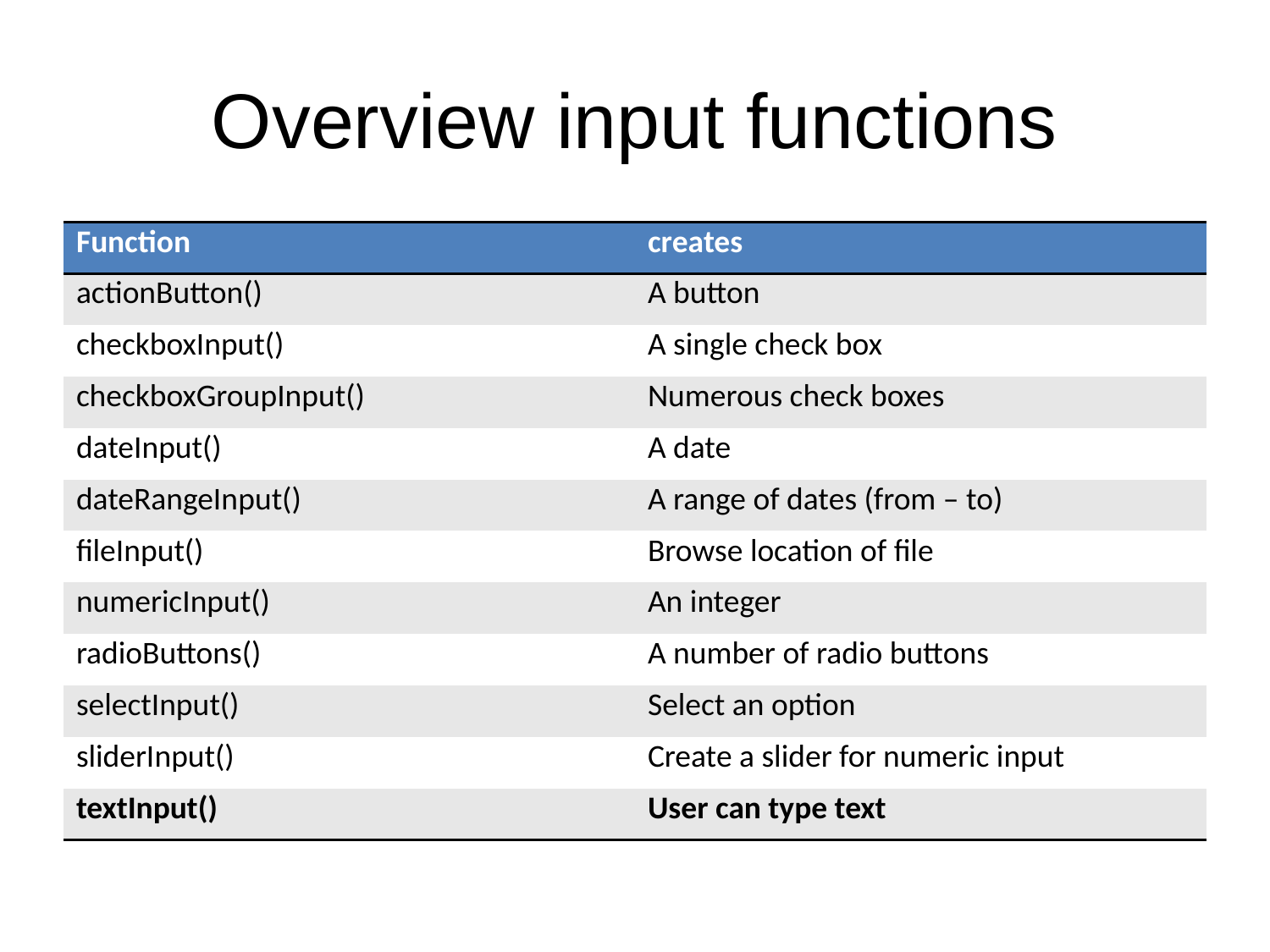

# Overview input functions
| Function | creates |
| --- | --- |
| actionButton() | A button |
| checkboxInput() | A single check box |
| checkboxGroupInput() | Numerous check boxes |
| dateInput() | A date |
| dateRangeInput() | A range of dates (from – to) |
| fileInput() | Browse location of file |
| numericInput() | An integer |
| radioButtons() | A number of radio buttons |
| selectInput() | Select an option |
| sliderInput() | Create a slider for numeric input |
| textInput() | User can type text |